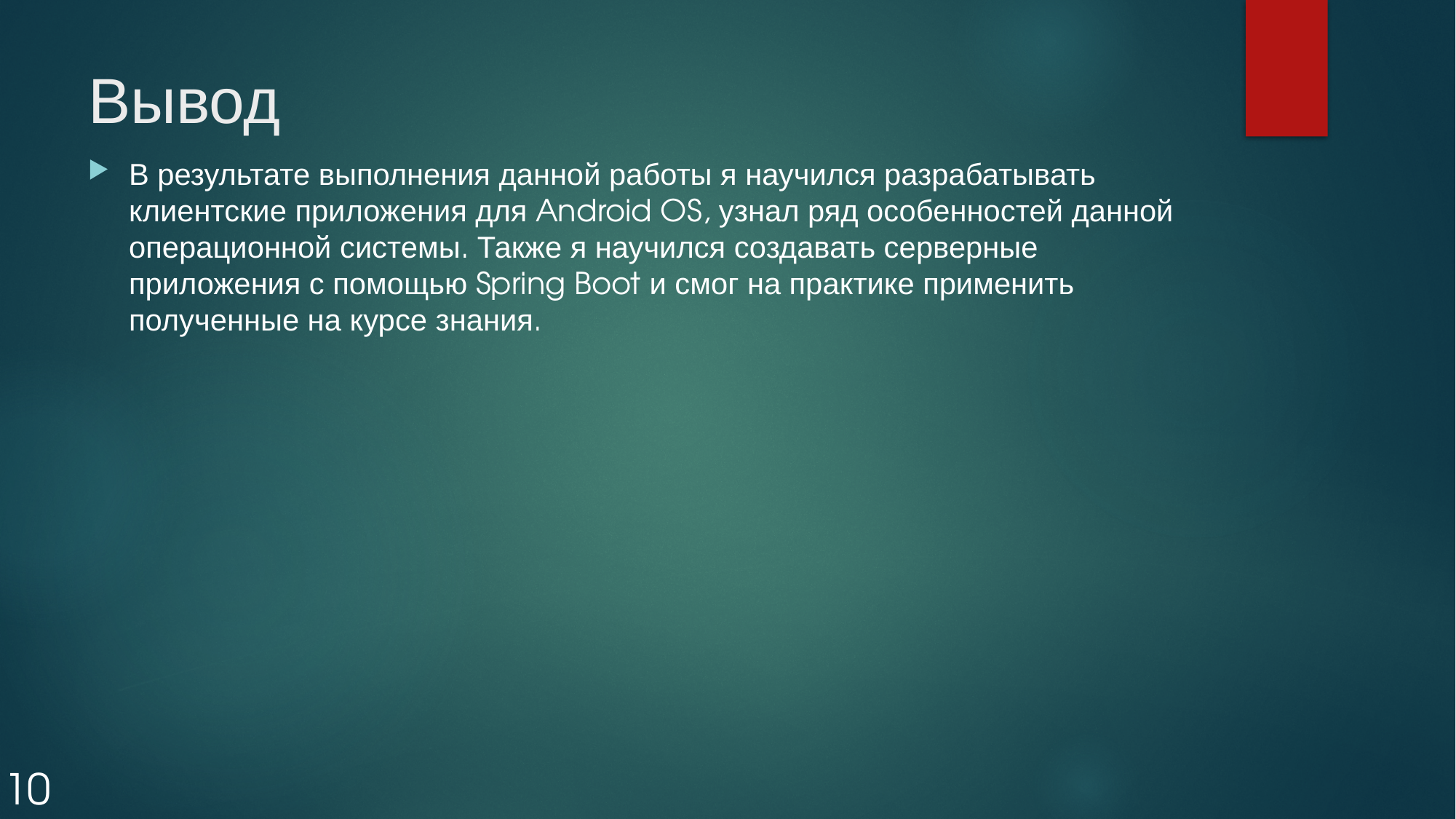

# Вывод
В результате выполнения данной работы я научился разрабатывать клиентские приложения для Android OS, узнал ряд особенностей данной операционной системы. Также я научился создавать серверные приложения с помощью Spring Boot и смог на практике применить полученные на курсе знания.
10